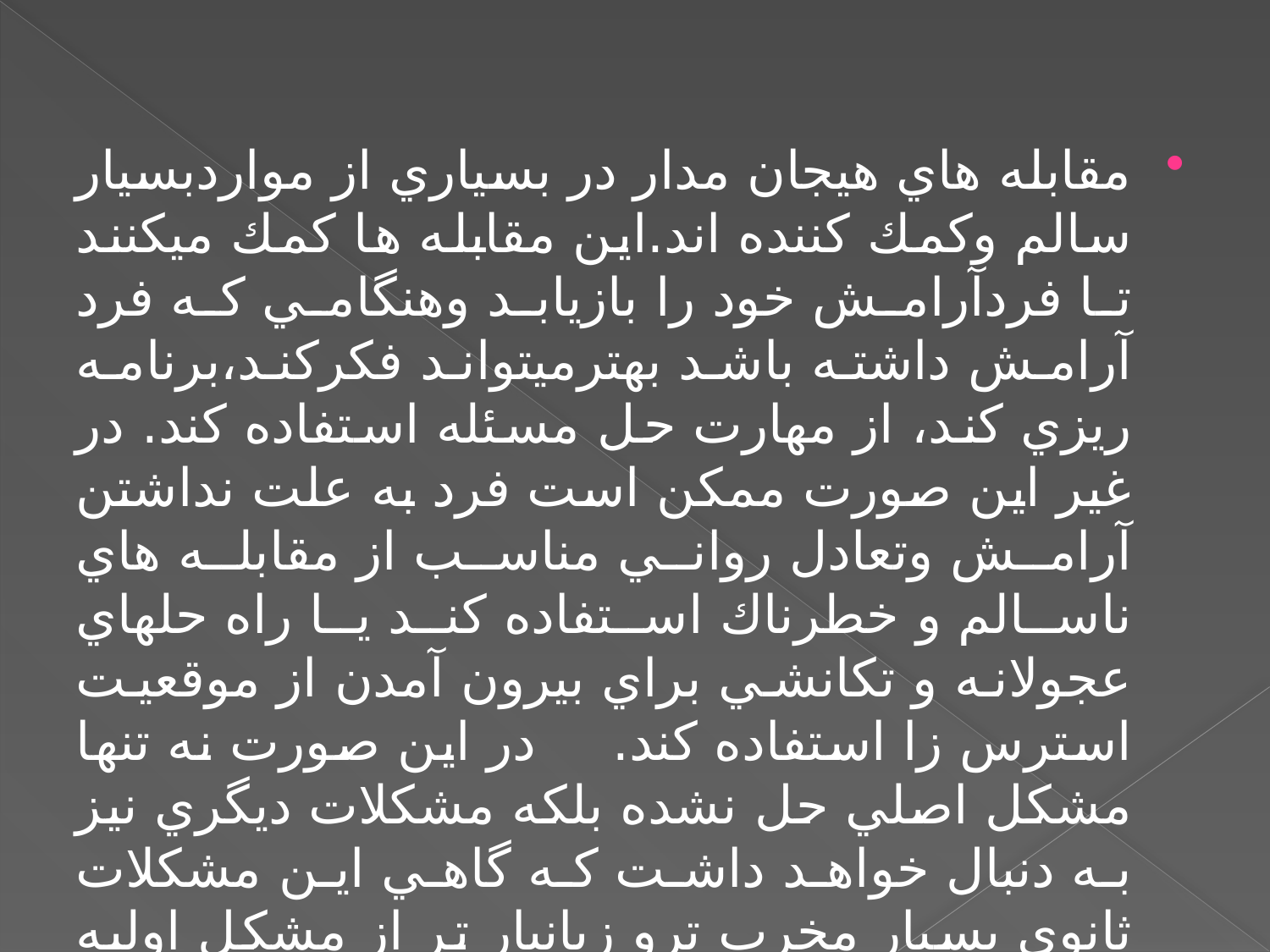

مقابله هاي هيجان مدار در بسياري از مواردبسيار سالم وكمك كننده اند.اين مقابله ها كمك ميكنند تا فردآرامش خود را بازيابد وهنگامي كه فرد آرامش داشته باشد بهترميتواند فكركند،برنامه ريزي كند، از مهارت حل مسئله استفاده كند. در غير اين صورت ممكن است فرد به علت نداشتن آرامش وتعادل رواني مناسب از مقابله هاي ناسالم و خطرناك استفاده كند يا راه حلهاي عجولانه و تكانشي براي بيرون آمدن از موقعيت استرس زا استفاده كند.    در اين صورت نه تنها مشكل اصلي حل نشده بلكه مشكلات ديگري نيز به دنبال خواهد داشت كه گاهي اين مشكلات ثانوي بسيار مخرب ترو زيانبار تر از مشكل اوليه است